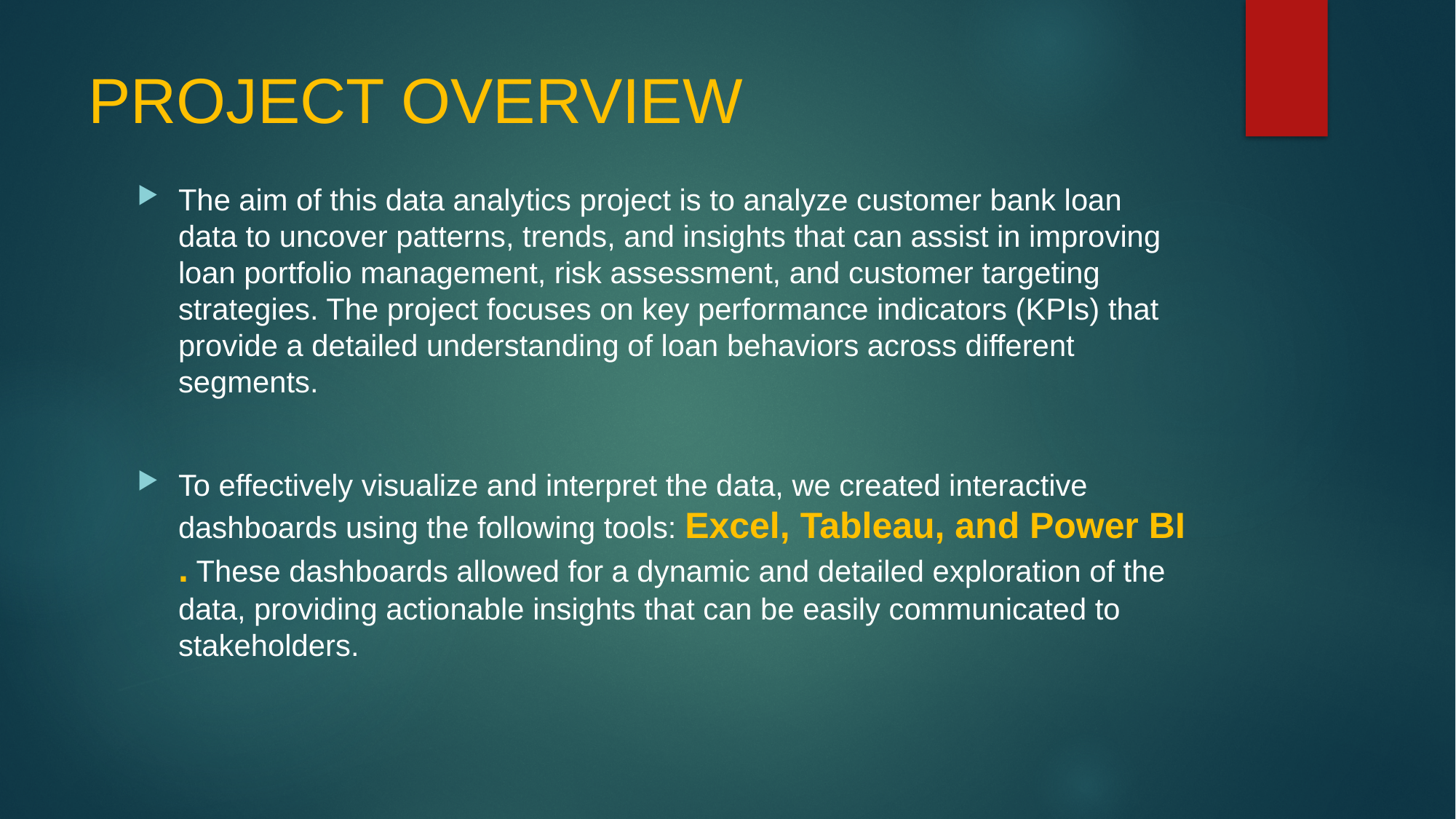

# PROJECT OVERVIEW
The aim of this data analytics project is to analyze customer bank loan data to uncover patterns, trends, and insights that can assist in improving loan portfolio management, risk assessment, and customer targeting strategies. The project focuses on key performance indicators (KPIs) that provide a detailed understanding of loan behaviors across different segments.

To effectively visualize and interpret the data, we created interactive dashboards using the following tools: Excel, Tableau, and Power BI . These dashboards allowed for a dynamic and detailed exploration of the data, providing actionable insights that can be easily communicated to stakeholders.